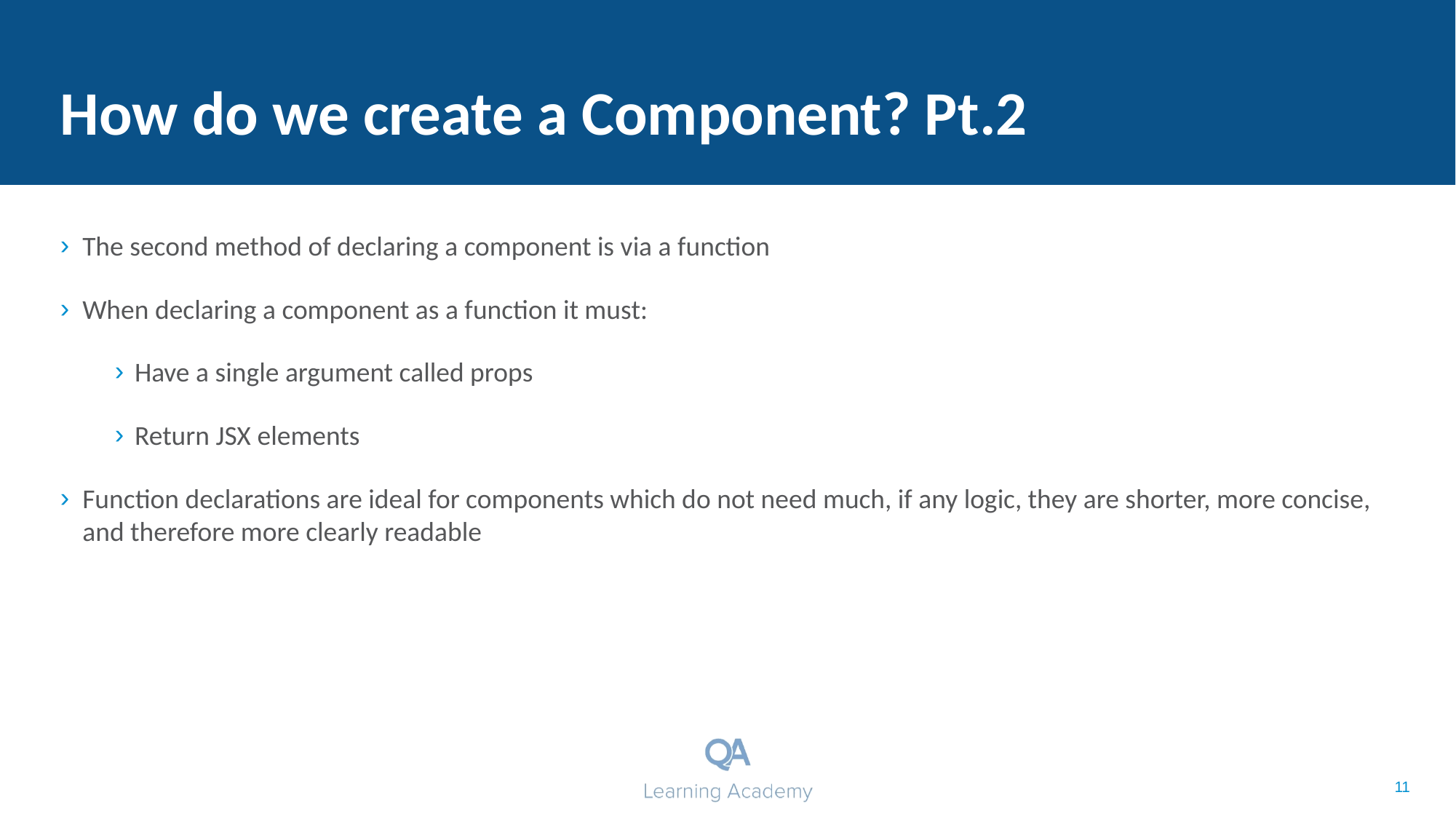

# How do we create a Component? Pt.2
The second method of declaring a component is via a function
When declaring a component as a function it must:
Have a single argument called props
Return JSX elements
Function declarations are ideal for components which do not need much, if any logic, they are shorter, more concise, and therefore more clearly readable